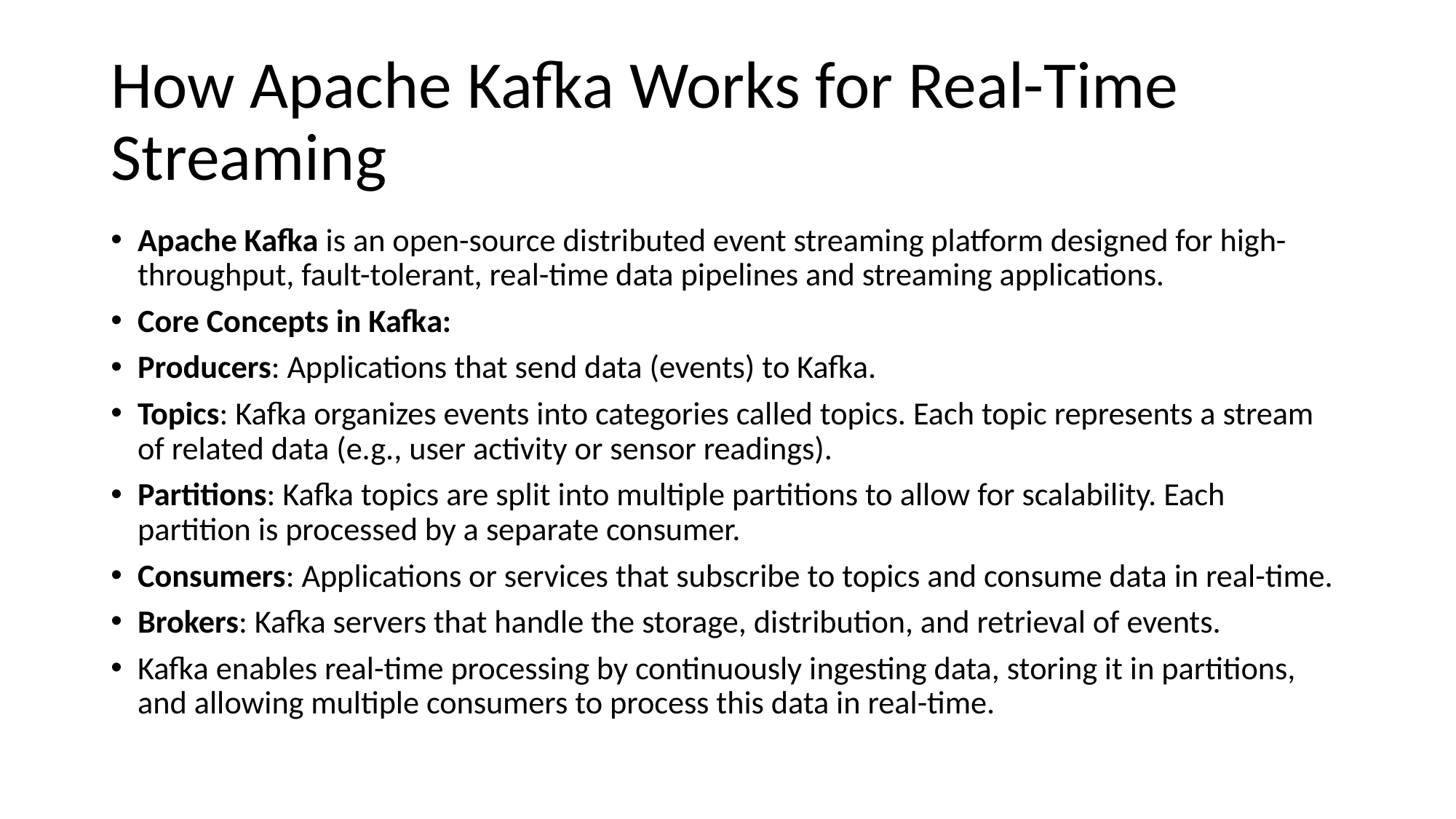

# How Apache Kafka Works for Real-Time Streaming
Apache Kafka is an open-source distributed event streaming platform designed for high-throughput, fault-tolerant, real-time data pipelines and streaming applications.
Core Concepts in Kafka:
Producers: Applications that send data (events) to Kafka.
Topics: Kafka organizes events into categories called topics. Each topic represents a stream of related data (e.g., user activity or sensor readings).
Partitions: Kafka topics are split into multiple partitions to allow for scalability. Each partition is processed by a separate consumer.
Consumers: Applications or services that subscribe to topics and consume data in real-time.
Brokers: Kafka servers that handle the storage, distribution, and retrieval of events.
Kafka enables real-time processing by continuously ingesting data, storing it in partitions, and allowing multiple consumers to process this data in real-time.